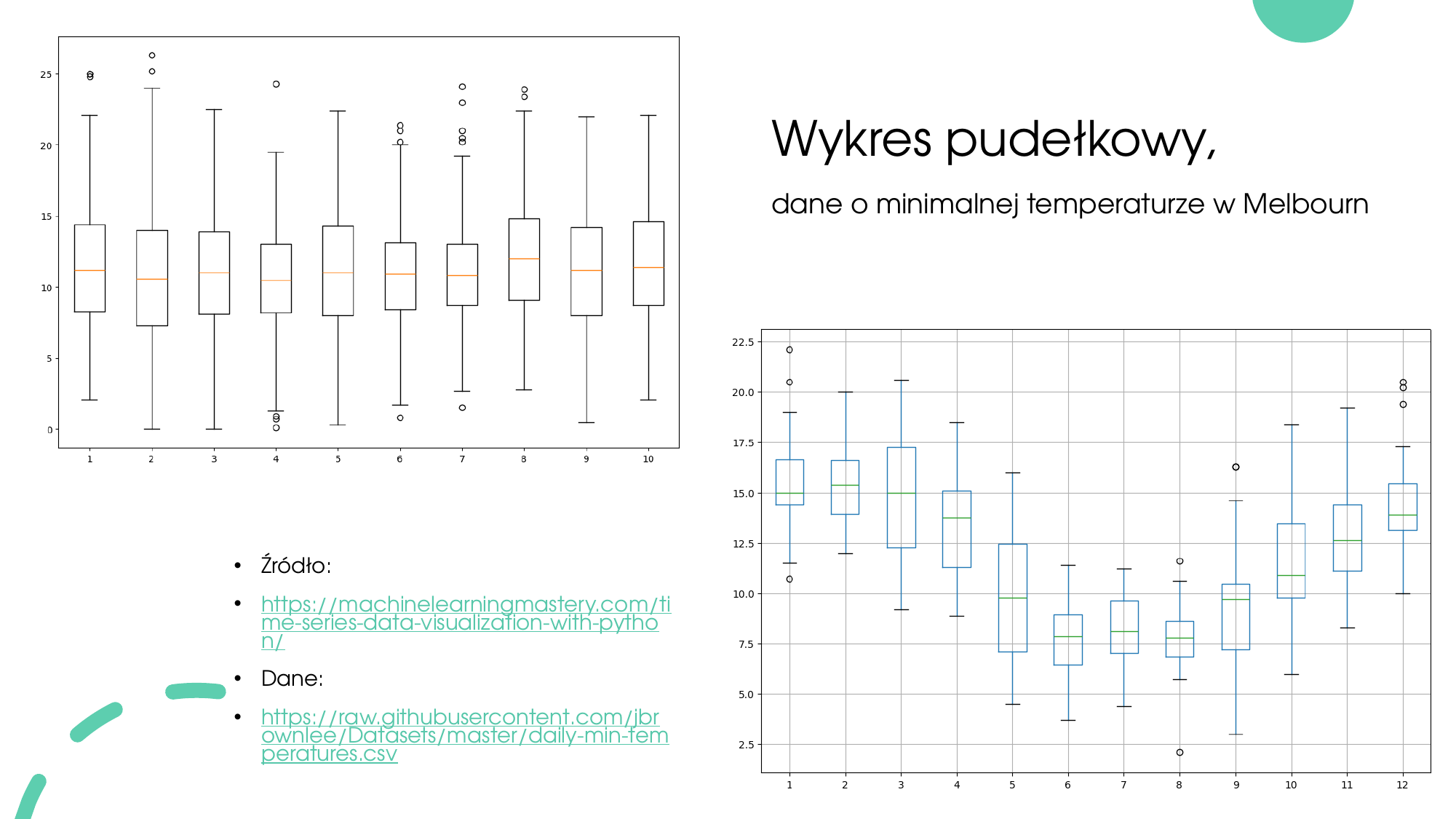

# Wykres pudełkowy,
dane o minimalnej temperaturze w Melbourn

Źródło:
https://machinelearningmastery.com/time-series-data-visualization-with-python/
Dane:
https://raw.githubusercontent.com/jbrownlee/Datasets/master/daily-min-temperatures.csv